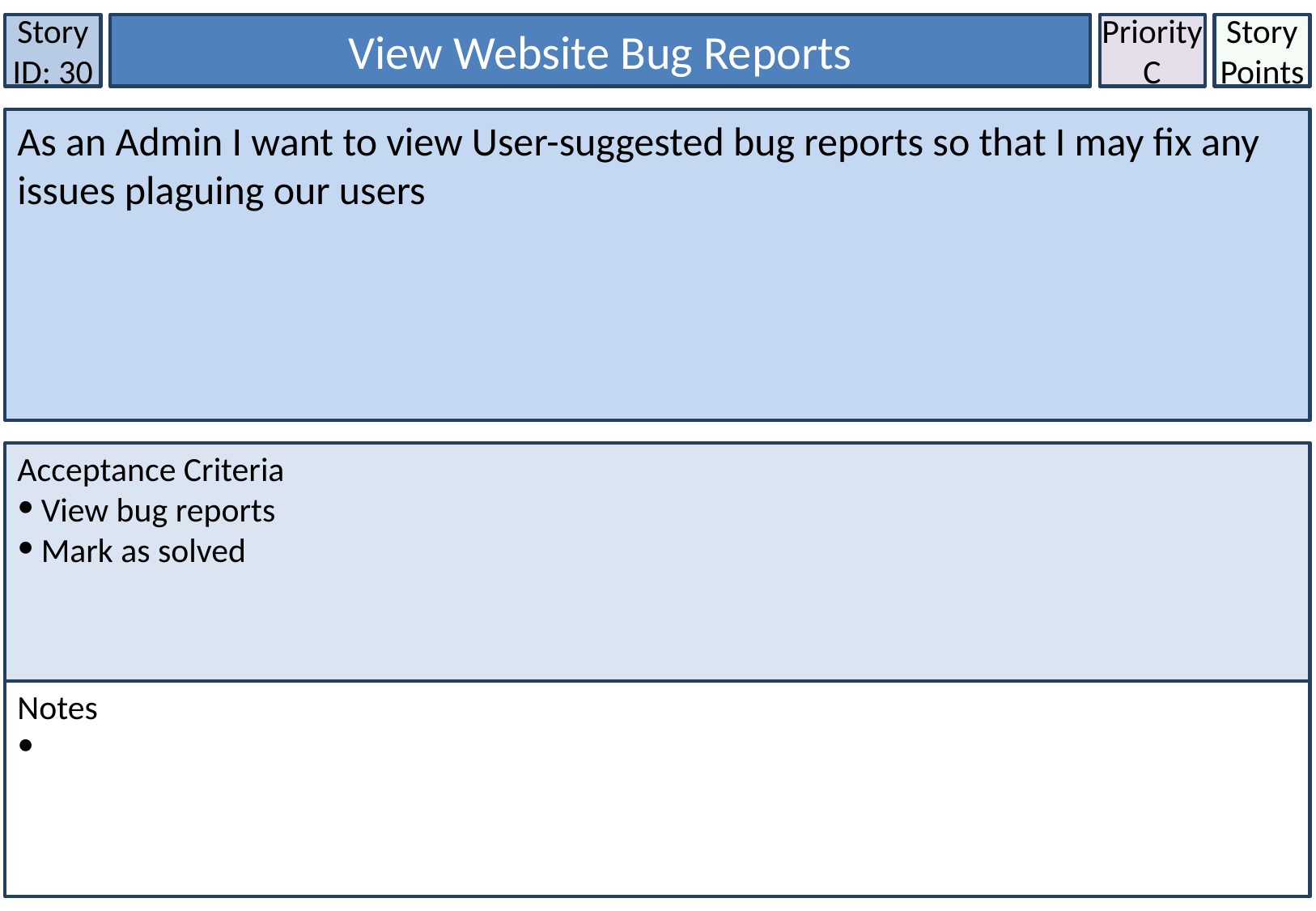

Story ID: 30
View Website Bug Reports
Priority
C
Story Points
As an Admin I want to view User-suggested bug reports so that I may fix any issues plaguing our users
Acceptance Criteria
View bug reports
Mark as solved
Notes